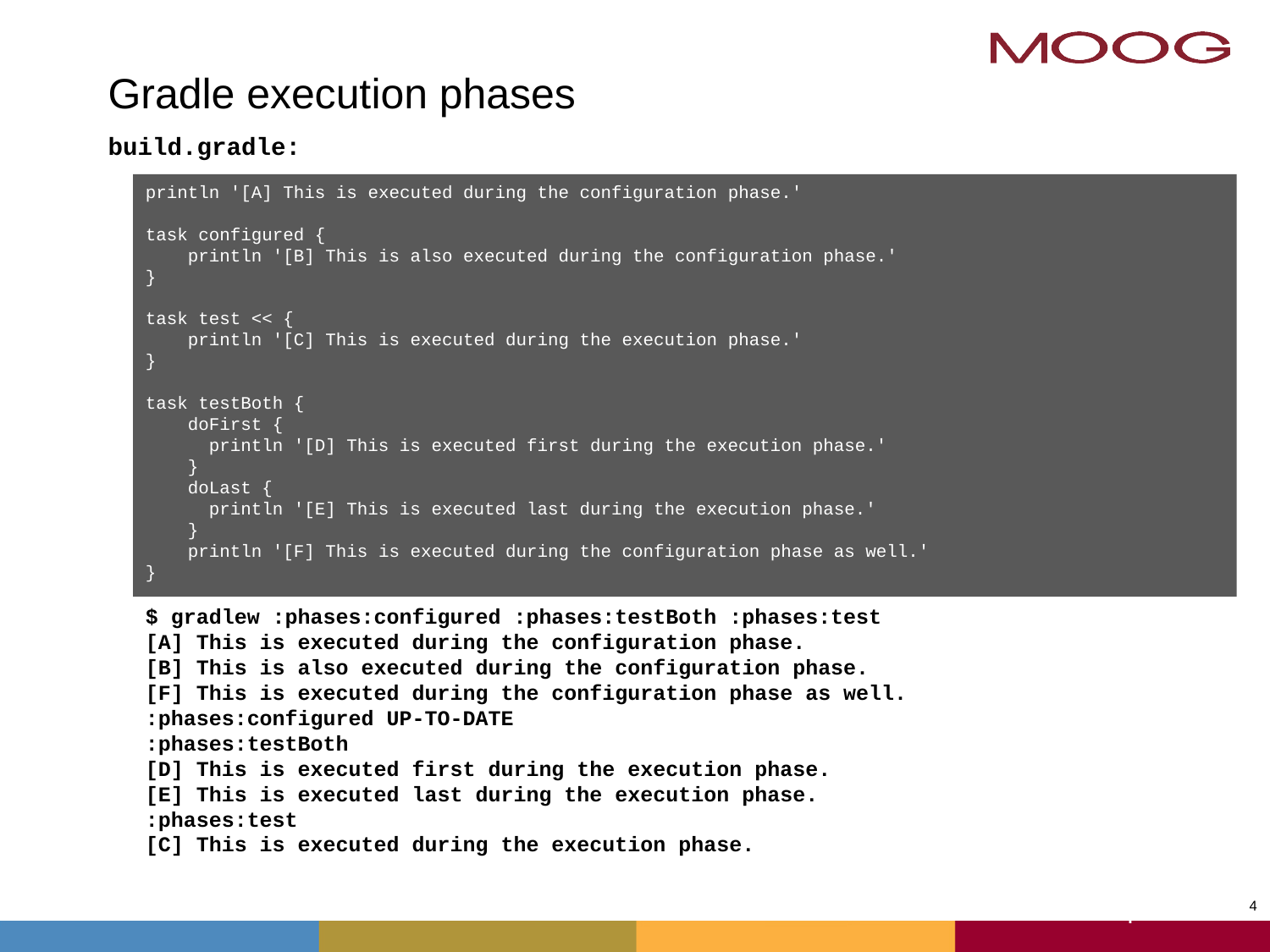

# Gradle execution phases
build.gradle:

println '[A] This is executed during the configuration phase.'

task configured {
    println '[B] This is also executed during the configuration phase.'
}

task test << {
    println '[C] This is executed during the execution phase.'
}

task testBoth {
    doFirst {
      println '[D] This is executed first during the execution phase.'
    }
    doLast {
      println '[E] This is executed last during the execution phase.'
    }
    println '[F] This is executed during the configuration phase as well.'
}
$ gradlew :phases:configured :phases:testBoth :phases:test
[A] This is executed during the configuration phase.
[B] This is also executed during the configuration phase.
[F] This is executed during the configuration phase as well.
:phases:configured UP-TO-DATE
:phases:testBoth
[D] This is executed first during the execution phase.
[E] This is executed last during the execution phase.
:phases:test
[C] This is executed during the execution phase.
4